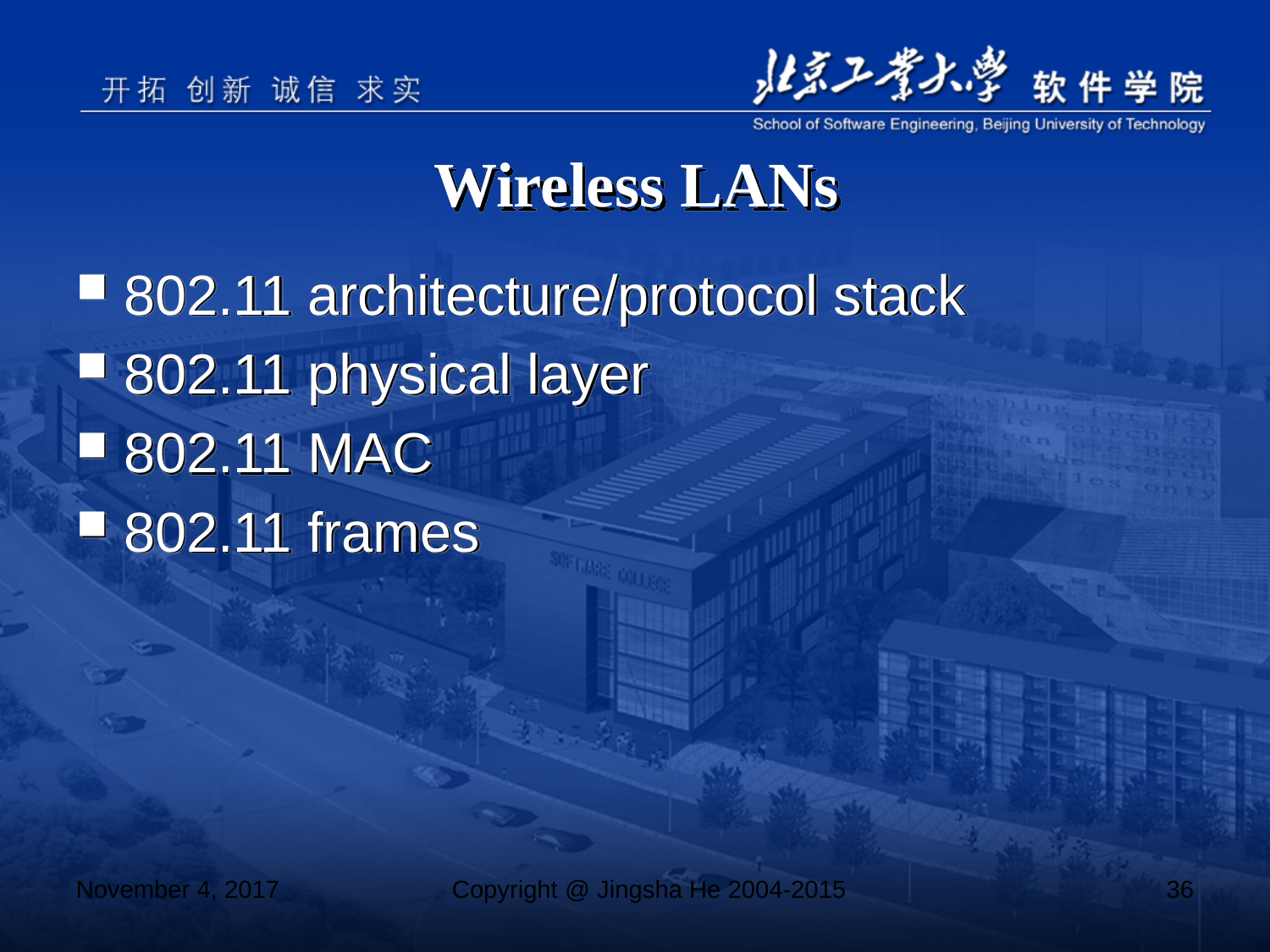

Wireless LANs
802.11 architecture/protocol stack
802.11 physical layer
802.11 MAC
802.11 frames
November 4, 2017
Copyright @ Jingsha He 2004-2015
36